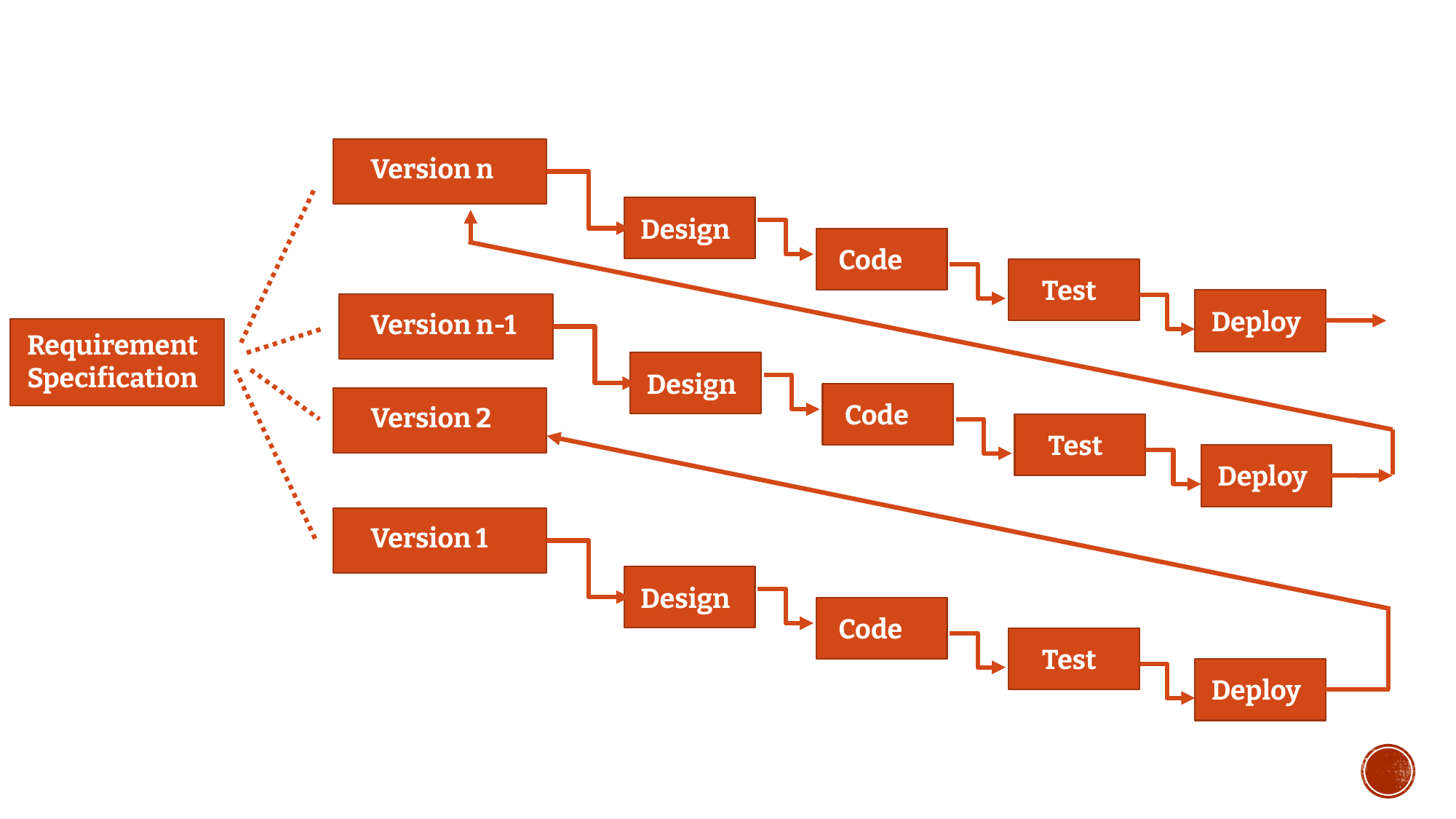

Version n

Design

Code

Test

Deploy
Version n-1

Requirement Specification

Design

Code
Version 2

Test

Deploy

Version 1

Design

Code

Test

Deploy